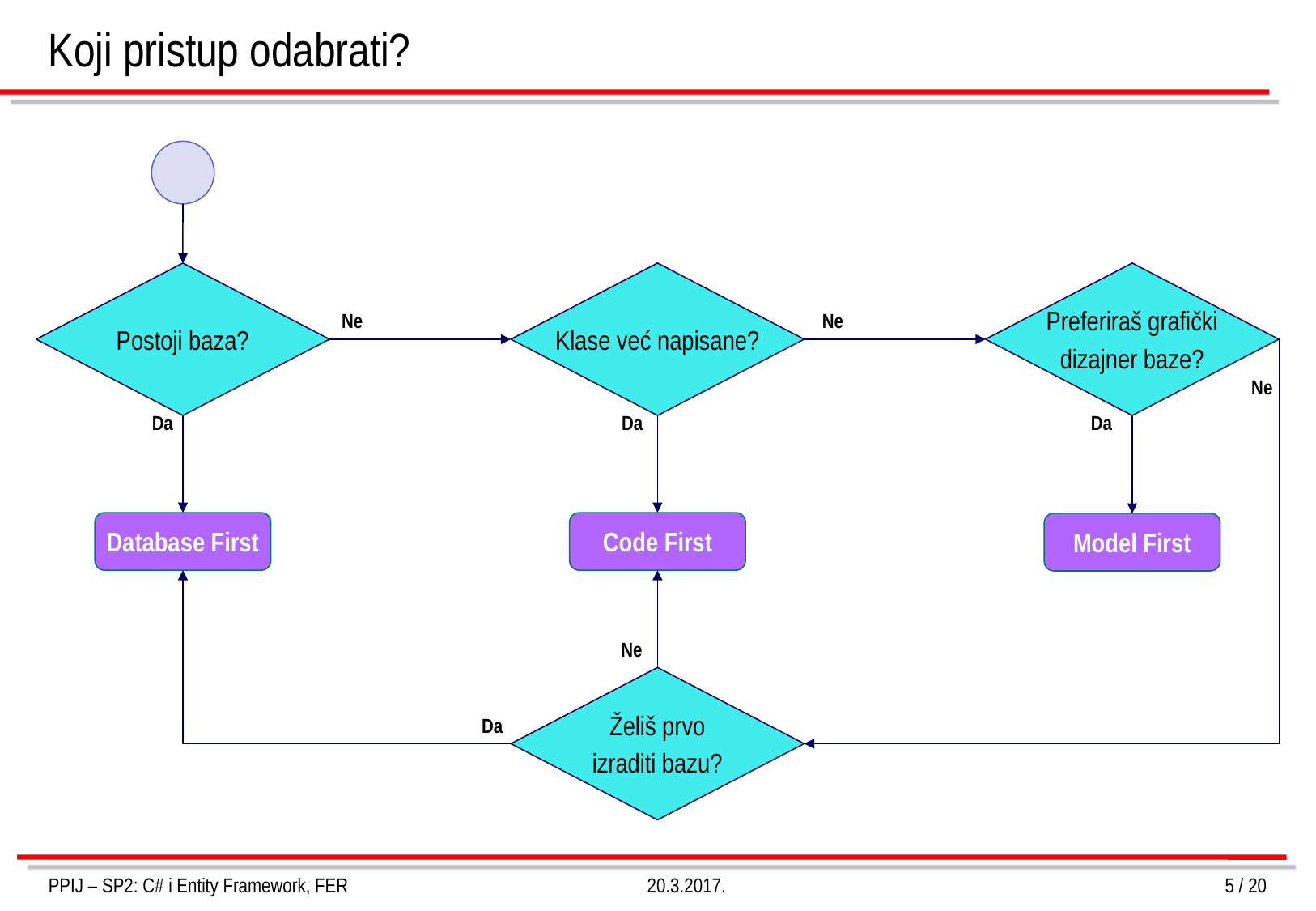

# Koji pristup odabrati?

Postoji baza?
Klase već napisane?
Preferiraš grafički
dizajner baze?
Ne
Ne
Ne
Da
Da
Da
Database First
Code First
Model First
Ne
Želiš prvo
izraditi bazu?
Da
PPIJ – SP2: C# i Entity Framework, FER
20.3.2017.
5 / 20